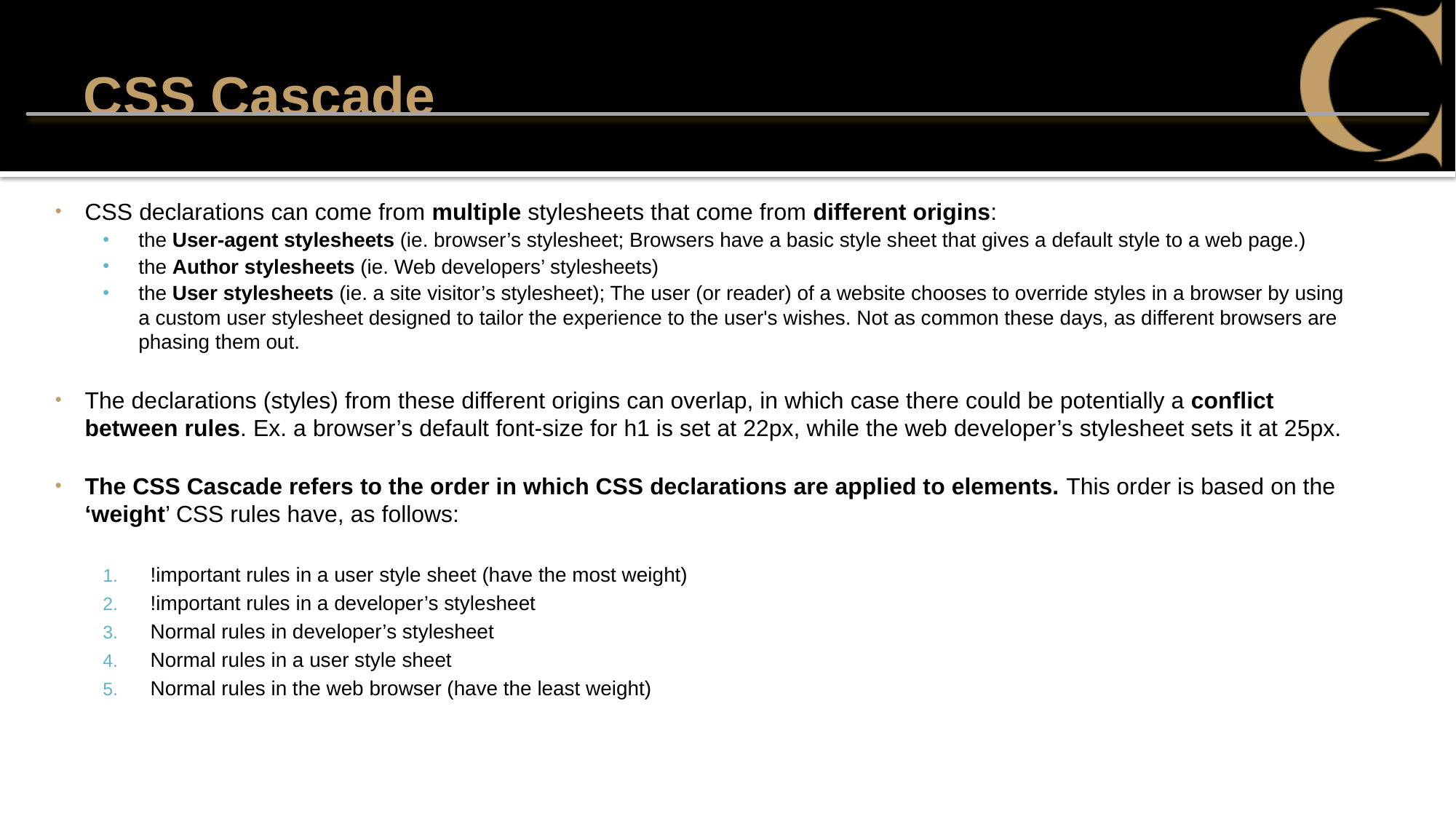

# CSS Cascade
CSS declarations can come from multiple stylesheets that come from different origins:
the User-agent stylesheets (ie. browser’s stylesheet; Browsers have a basic style sheet that gives a default style to a web page.)
the Author stylesheets (ie. Web developers’ stylesheets)
the User stylesheets (ie. a site visitor’s stylesheet); The user (or reader) of a website chooses to override styles in a browser by using a custom user stylesheet designed to tailor the experience to the user's wishes. Not as common these days, as different browsers are phasing them out.

The declarations (styles) from these different origins can overlap, in which case there could be potentially a conflict between rules. Ex. a browser’s default font-size for h1 is set at 22px, while the web developer’s stylesheet sets it at 25px.
The CSS Cascade refers to the order in which CSS declarations are applied to elements. This order is based on the ‘weight’ CSS rules have, as follows:

!important rules in a user style sheet (have the most weight)
!important rules in a developer’s stylesheet
Normal rules in developer’s stylesheet
Normal rules in a user style sheet
Normal rules in the web browser (have the least weight)